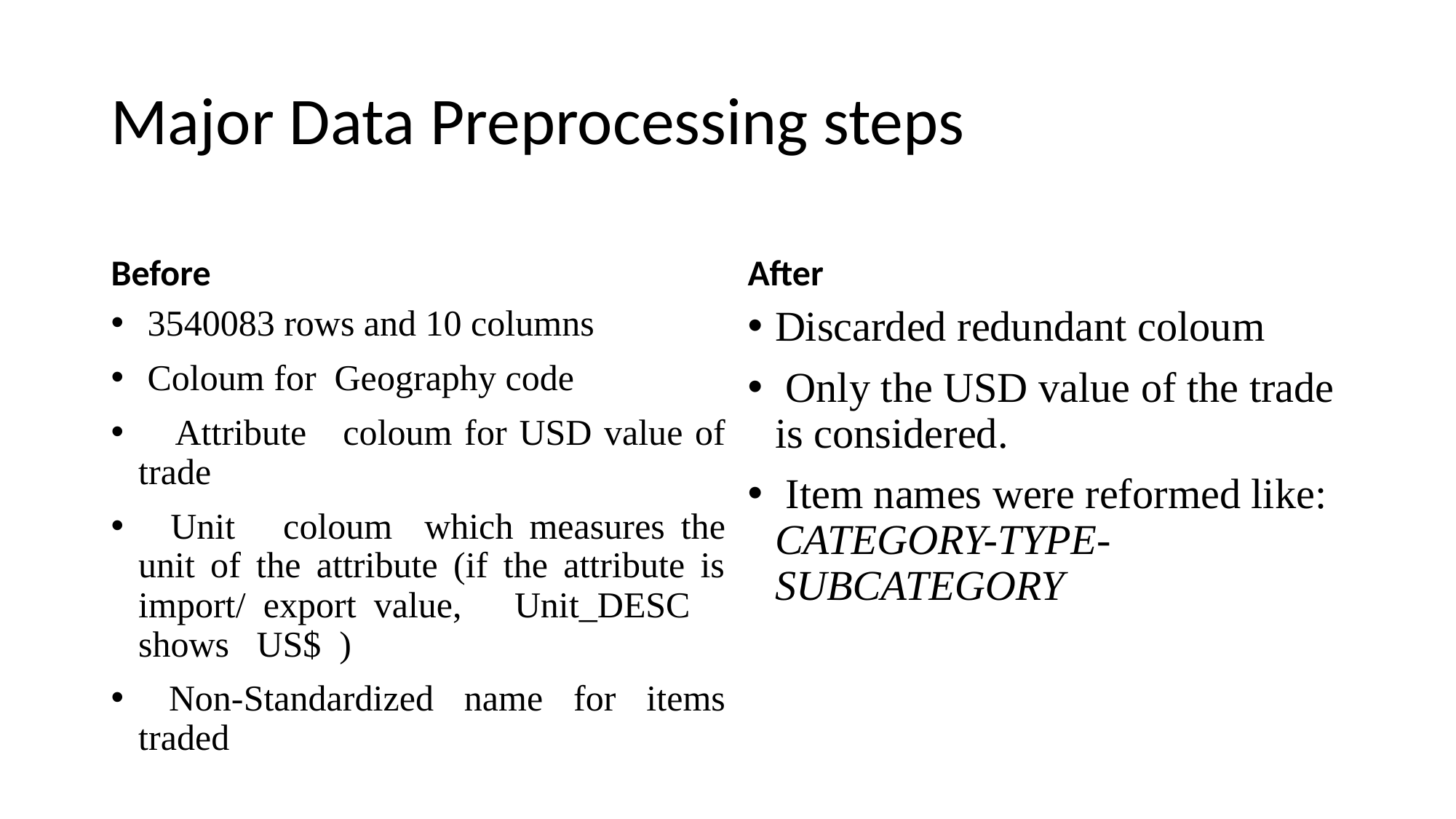

# Major Data Preprocessing steps
Before
After
 3540083 rows and 10 columns
 Coloum for  Geography code
   Attribute   coloum for USD value of trade
  Unit   coloum  which measures the unit of the attribute (if the attribute is import/ export value,   Unit_DESC   shows   US$  )
 Non-Standardized name for items traded
Discarded redundant coloum
 Only the USD value of the trade is considered.
 Item names were reformed like: CATEGORY-TYPE-SUBCATEGORY